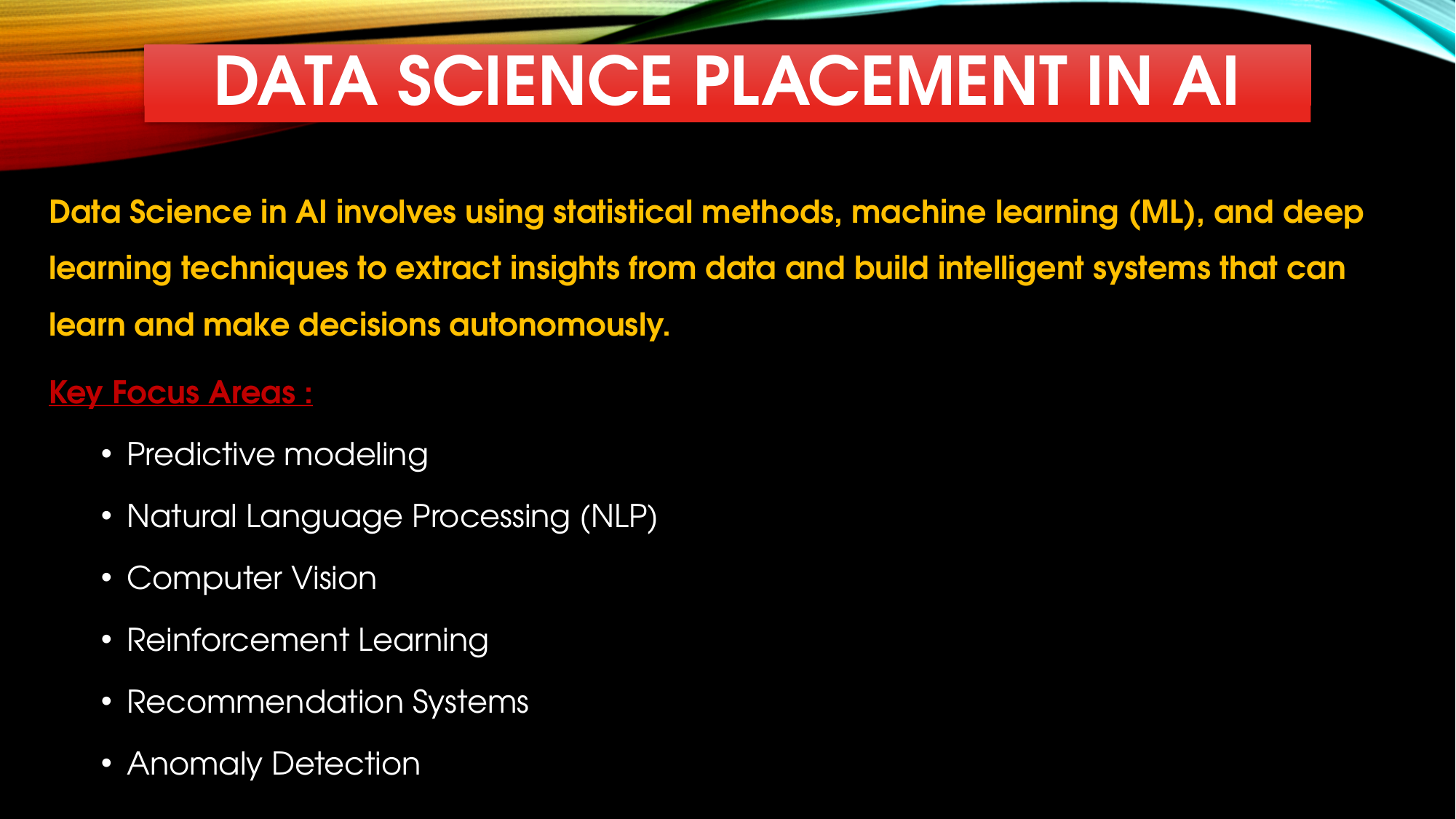

# Data Science Placement in AI
Data Science in AI involves using statistical methods, machine learning (ML), and deep learning techniques to extract insights from data and build intelligent systems that can learn and make decisions autonomously.
Key Focus Areas :
Predictive modeling
Natural Language Processing (NLP)
Computer Vision
Reinforcement Learning
Recommendation Systems
Anomaly Detection